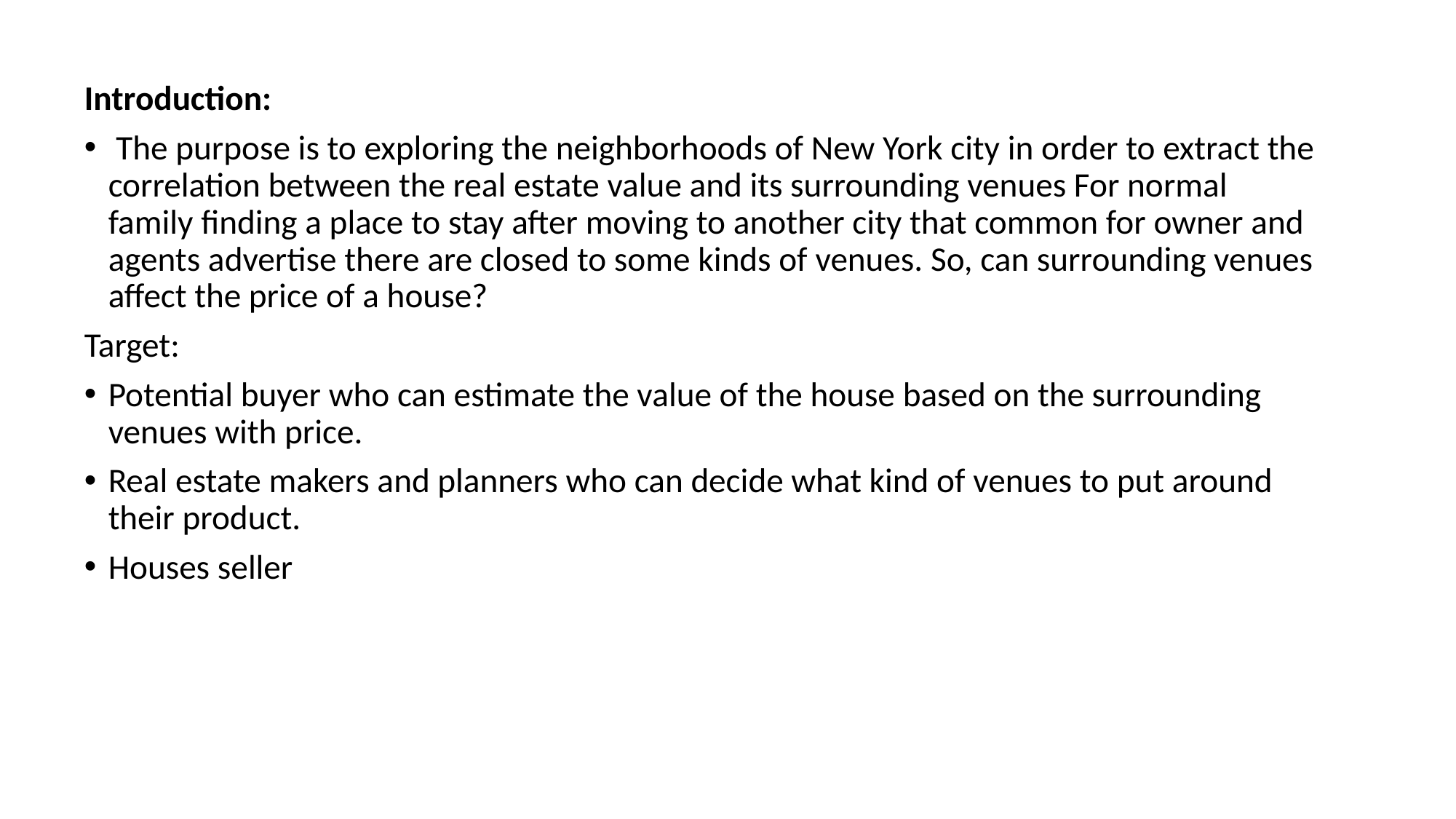

Introduction:
 The purpose is to exploring the neighborhoods of New York city in order to extract the correlation between the real estate value and its surrounding venues For normal family finding a place to stay after moving to another city that common for owner and agents advertise there are closed to some kinds of venues. So, can surrounding venues affect the price of a house?
Target:
Potential buyer who can estimate the value of the house based on the surrounding venues with price.
Real estate makers and planners who can decide what kind of venues to put around their product.
Houses seller